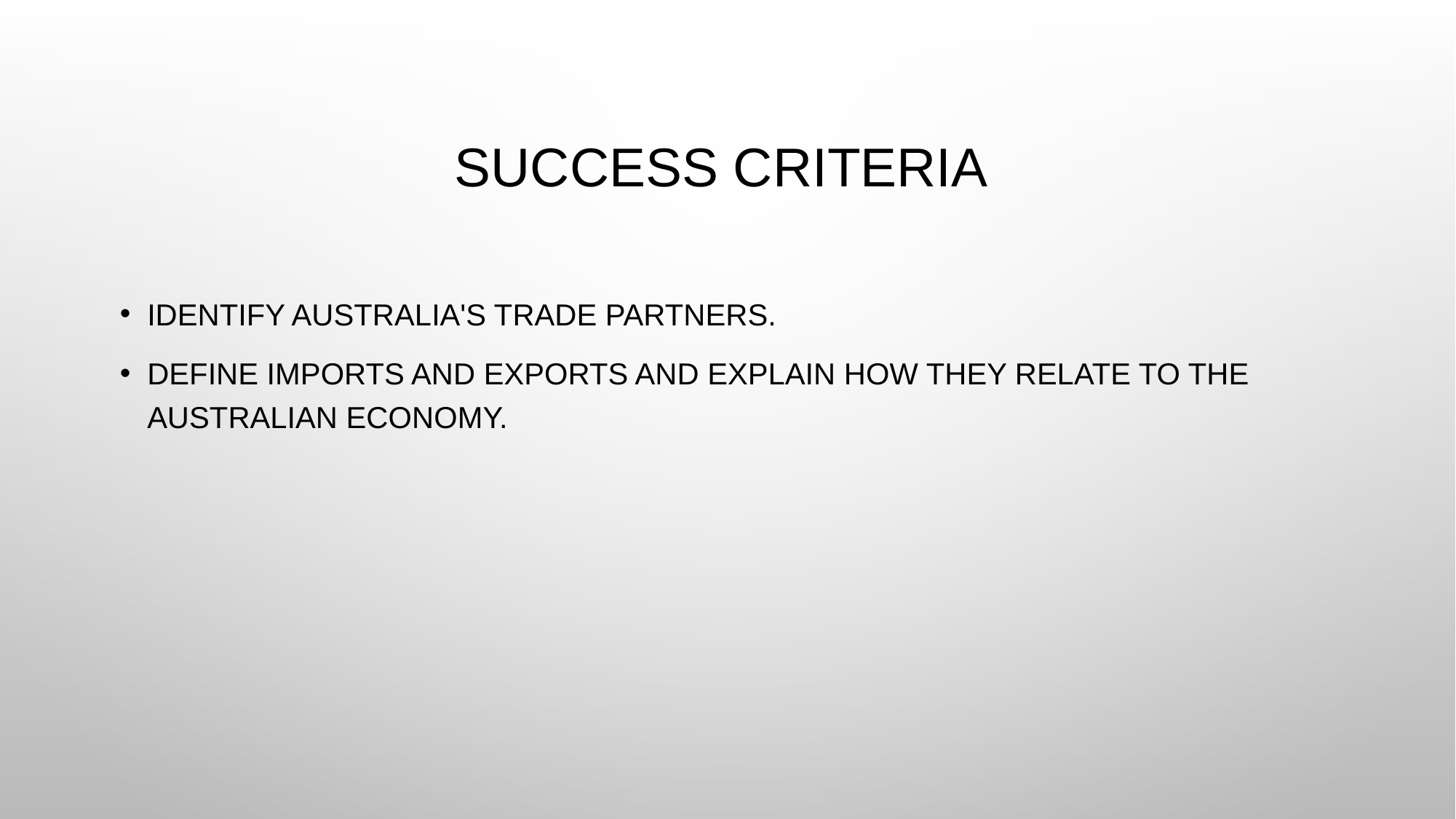

# Success criteria
Identify Australia's trade partners.
Define imports and exports and explain how they relate to the Australian Economy.